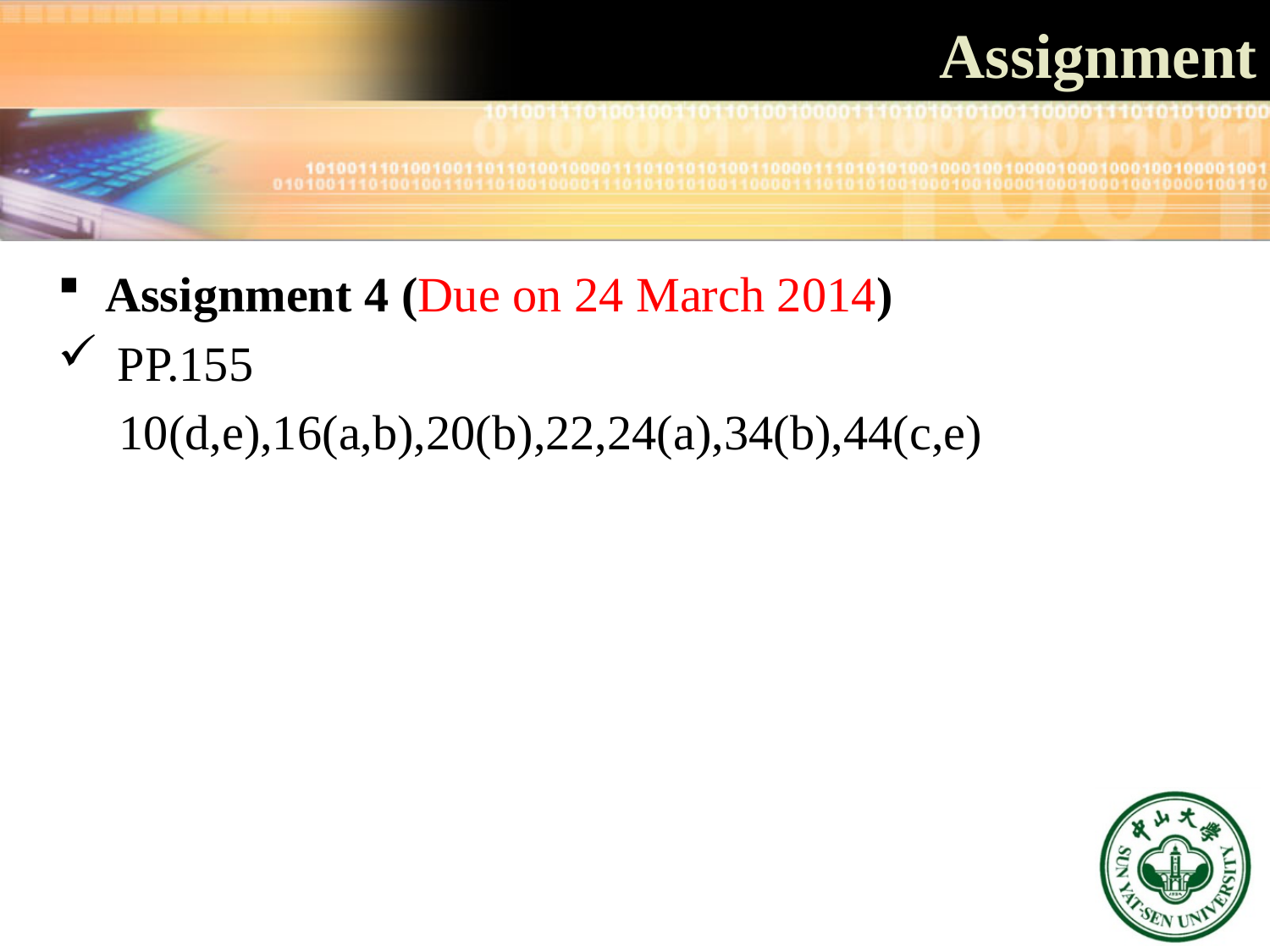

# Assignment
Assignment 4 (Due on 24 March 2014)
 PP.155
     10(d,e),16(a,b),20(b),22,24(a),34(b),44(c,e)